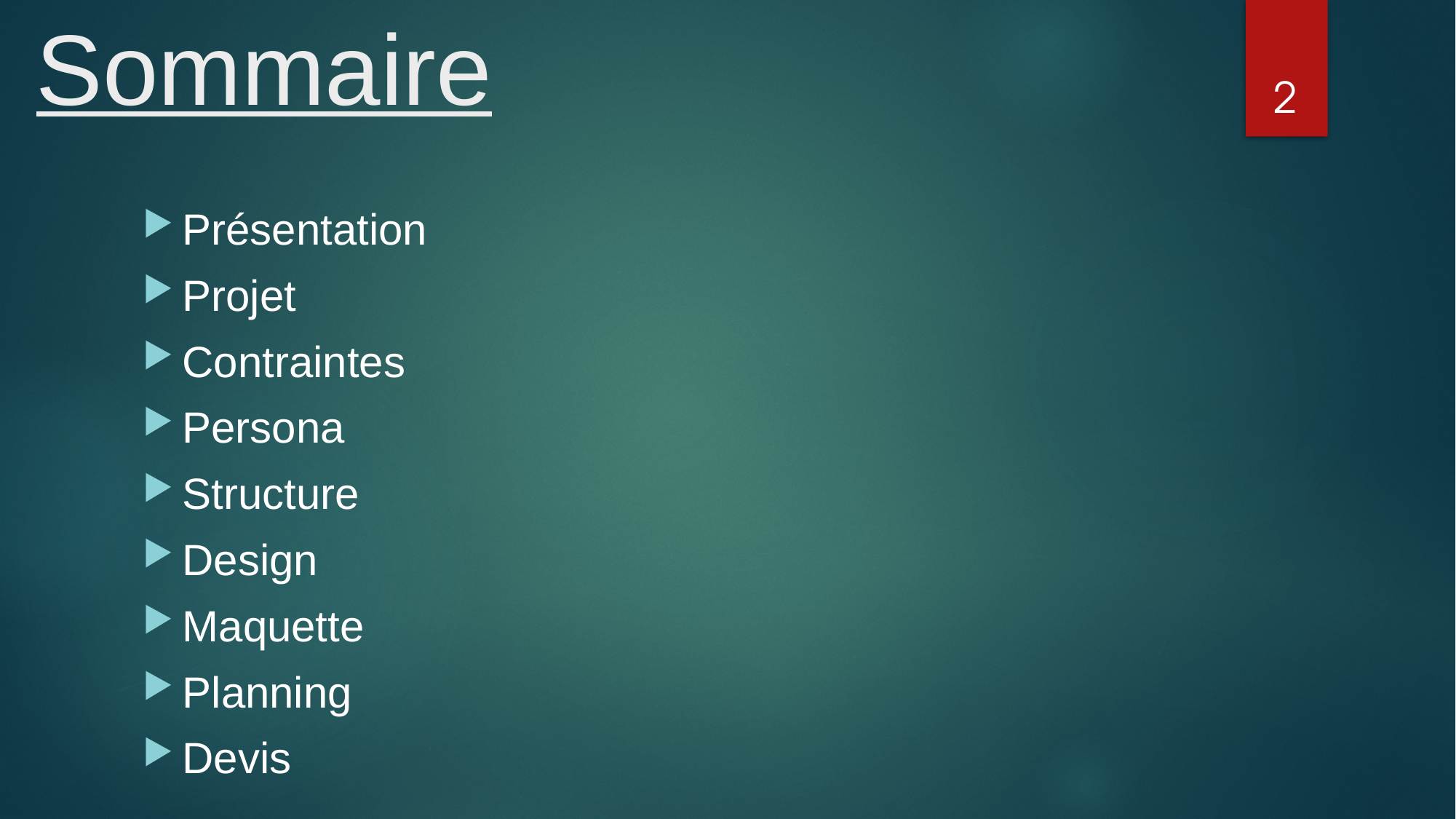

# Sommaire
2
Présentation
Projet
Contraintes
Persona
Structure
Design
Maquette
Planning
Devis